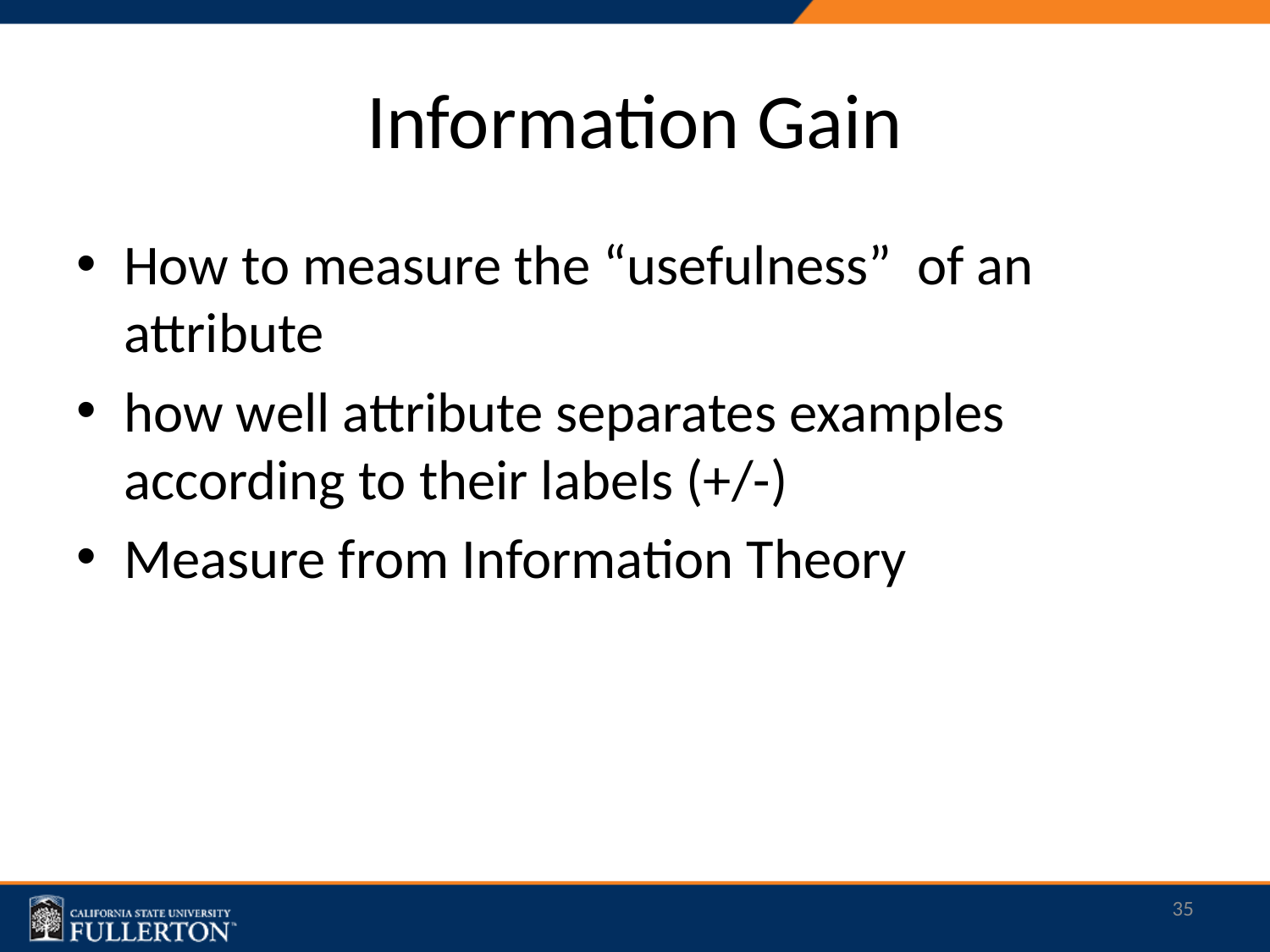

# Information Gain
How to measure the “usefulness”  of an attribute
how well attribute separates examples according to their labels (+/-)
Measure from Information Theory

35